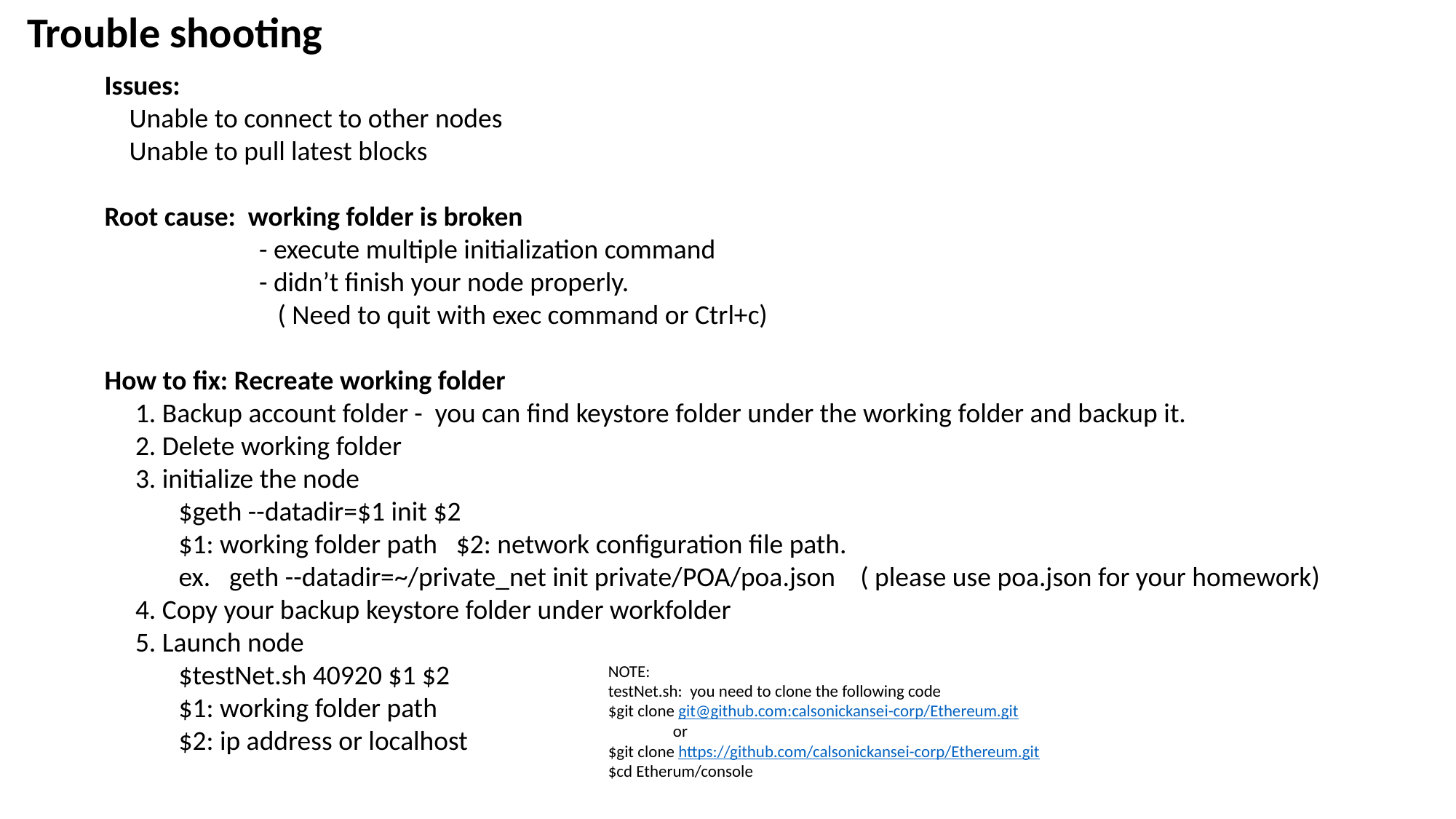

Trouble shooting
Issues:
    Unable to connect to other nodes
    Unable to pull latest blocks

Root cause:  working folder is broken
                         - execute multiple initialization command
                         - didn’t finish your node properly.
                            ( Need to quit with exec command or Ctrl+c)

How to fix: Recreate working folder
     1. Backup account folder -  you can find keystore folder under the working folder and backup it.
     2. Delete working folder
     3. initialize the node
            $geth --datadir=$1 init $2
            $1: working folder path   $2: network configuration file path.
            ex.   geth --datadir=~/private_net init private/POA/poa.json    ( please use poa.json for your homework)
     4. Copy your backup keystore folder under workfolder
     5. Launch node
            $testNet.sh 40920 $1 $2
            $1: working folder path
            $2: ip address or localhost
NOTE:
testNet.sh:  you need to clone the following code
$git clone git@github.com:calsonickansei-corp/Ethereum.git
                 or
$git clone https://github.com/calsonickansei-corp/Ethereum.git
$cd Etherum/console